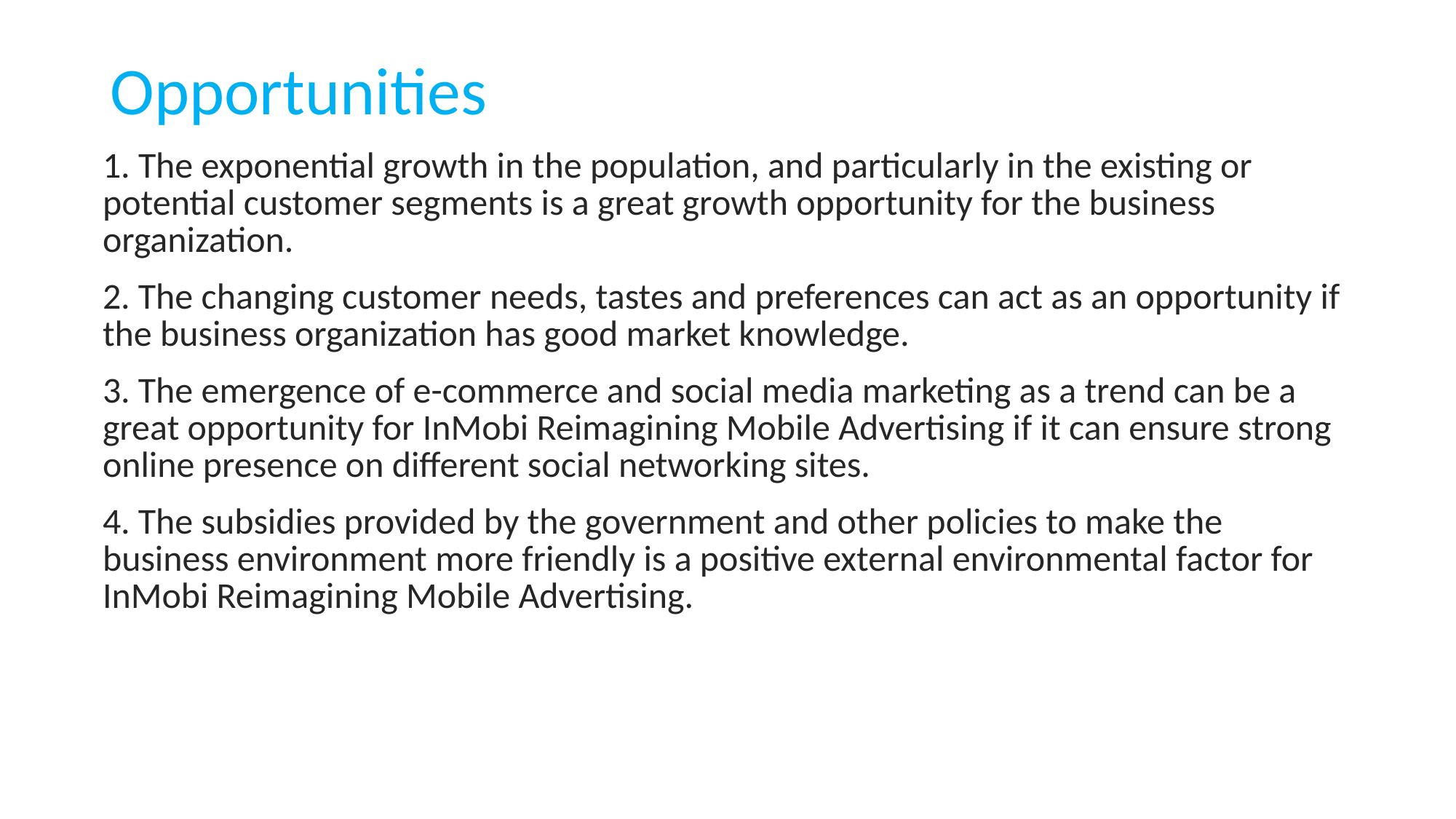

Opportunities
1. The exponential growth in the population, and particularly in the existing or potential customer segments is a great growth opportunity for the business organization.
2. The changing customer needs, tastes and preferences can act as an opportunity if the business organization has good market knowledge.
3. The emergence of e-commerce and social media marketing as a trend can be a great opportunity for InMobi Reimagining Mobile Advertising if it can ensure strong online presence on different social networking sites.
4. The subsidies provided by the government and other policies to make the business environment more friendly is a positive external environmental factor for InMobi Reimagining Mobile Advertising.